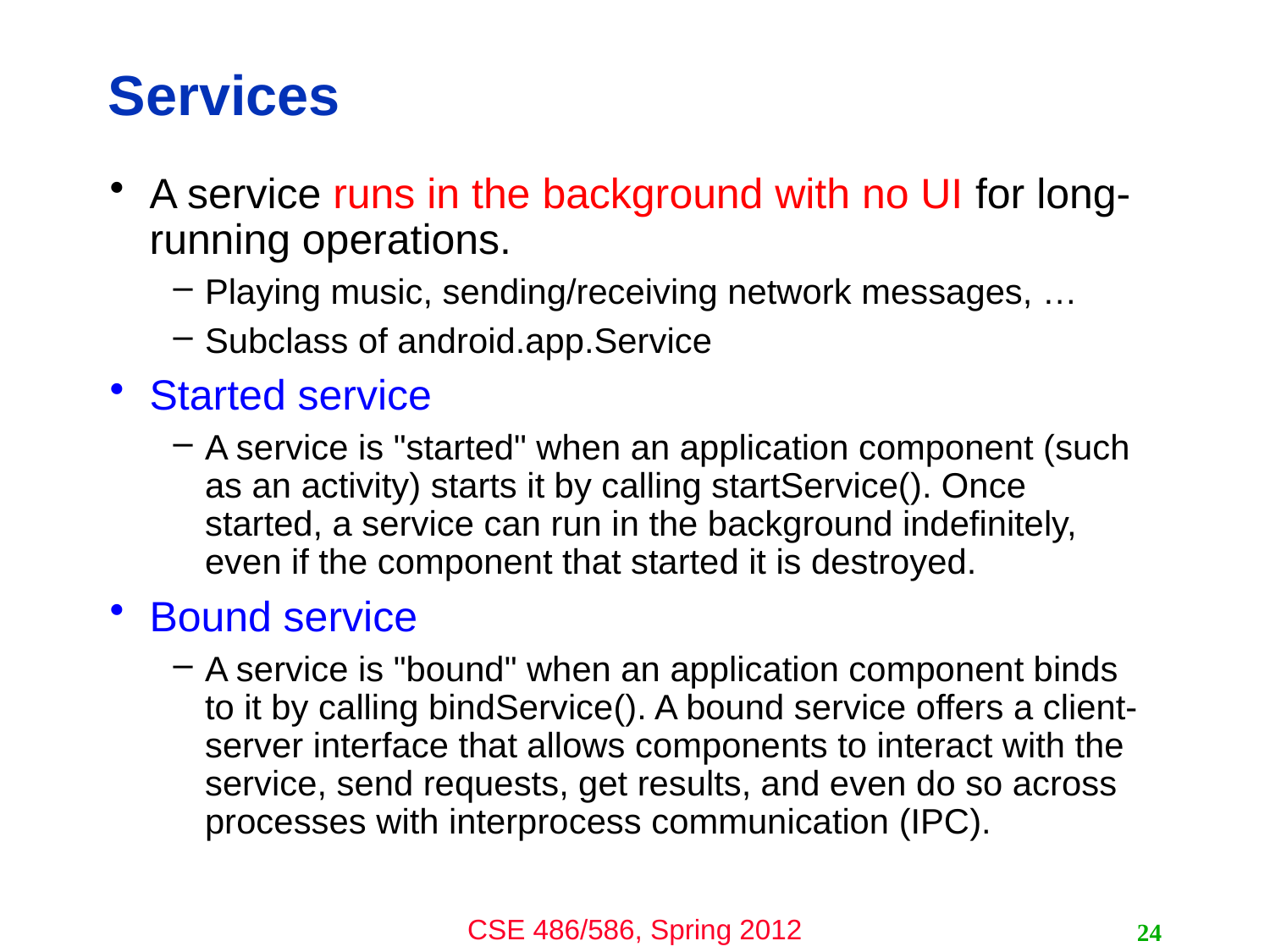

# Services
A service runs in the background with no UI for long-running operations.
Playing music, sending/receiving network messages, …
Subclass of android.app.Service
Started service
A service is "started" when an application component (such as an activity) starts it by calling startService(). Once started, a service can run in the background indefinitely, even if the component that started it is destroyed.
Bound service
A service is "bound" when an application component binds to it by calling bindService(). A bound service offers a client-server interface that allows components to interact with the service, send requests, get results, and even do so across processes with interprocess communication (IPC).
24